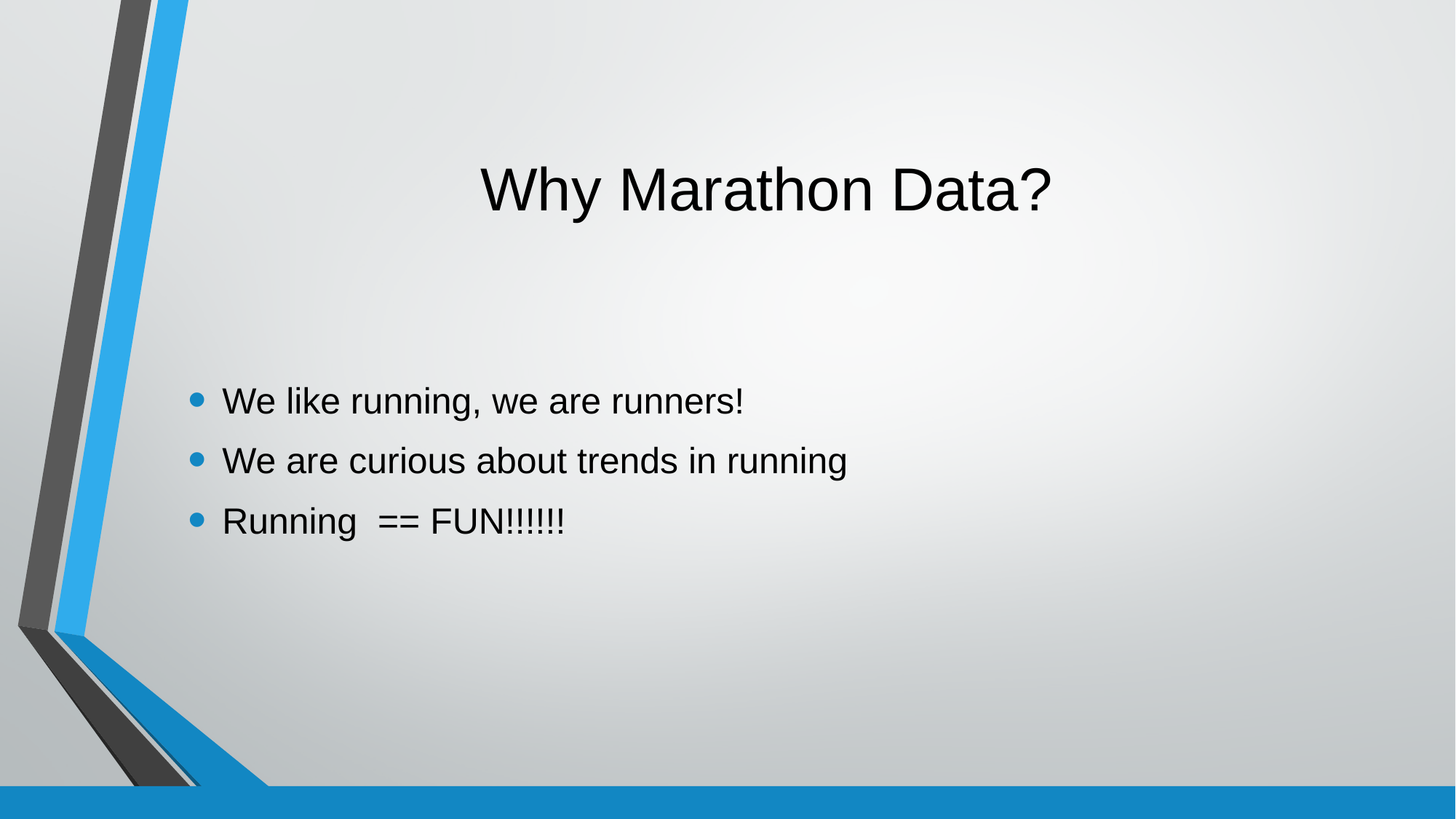

# Why Marathon Data?
We like running, we are runners!
We are curious about trends in running
Running  == FUN!!!!!!